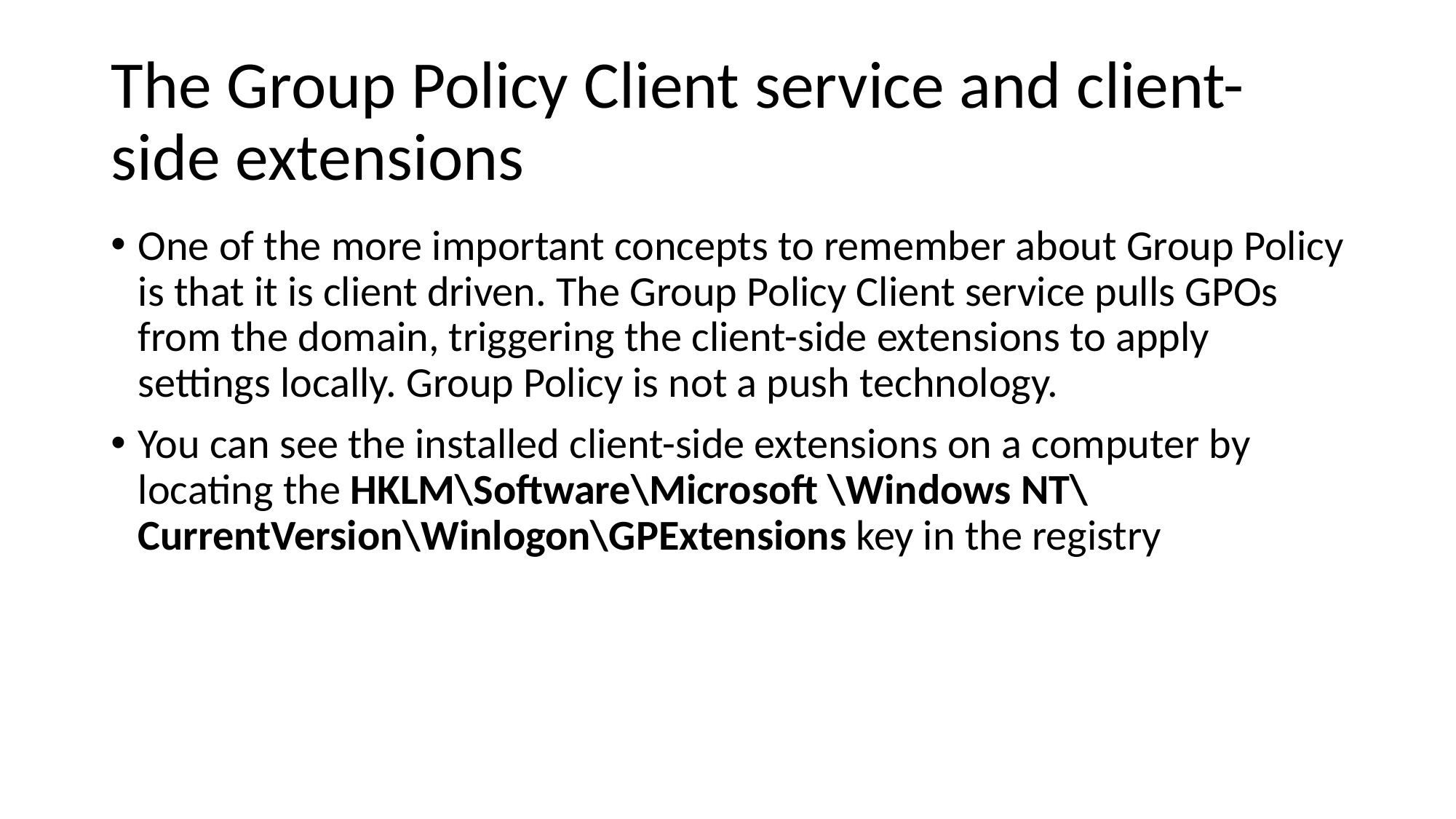

# The Group Policy Client service and client-side extensions
One of the more important concepts to remember about Group Policy is that it is client driven. The Group Policy Client service pulls GPOs from the domain, triggering the client-side extensions to apply settings locally. Group Policy is not a push technology.
You can see the installed client-side extensions on a computer by locating the HKLM\Software\Microsoft \Windows NT\CurrentVersion\Winlogon\GPExtensions key in the registry